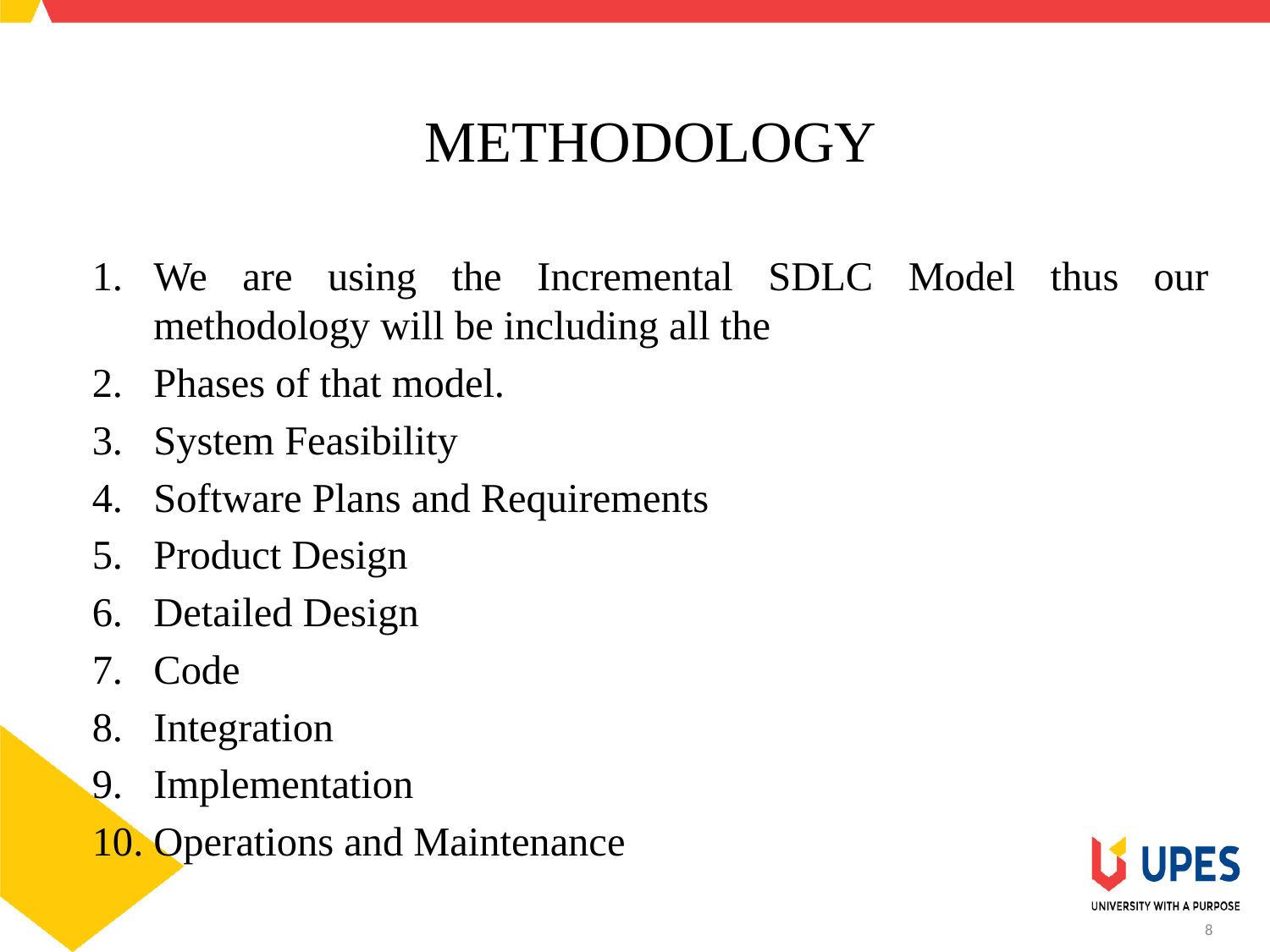

# METHODOLOGY
We are using the Incremental SDLC Model thus our methodology will be including all the
Phases of that model.
System Feasibility
Software Plans and Requirements
Product Design
Detailed Design
Code
Integration
Implementation
Operations and Maintenance